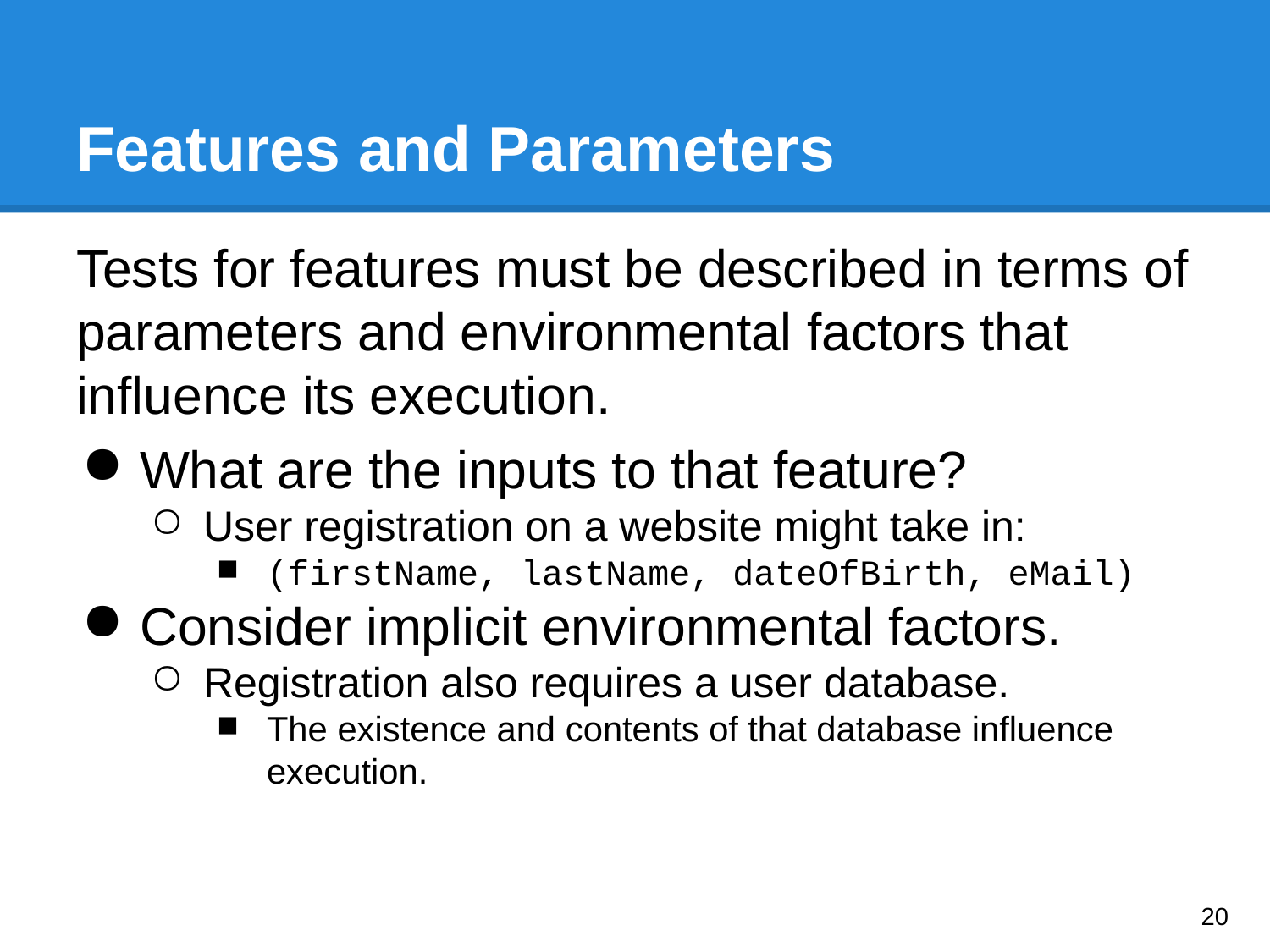

# Features and Parameters
Tests for features must be described in terms of parameters and environmental factors that influence its execution.
What are the inputs to that feature?
User registration on a website might take in:
(firstName, lastName, dateOfBirth, eMail)
Consider implicit environmental factors.
Registration also requires a user database.
The existence and contents of that database influence execution.
20